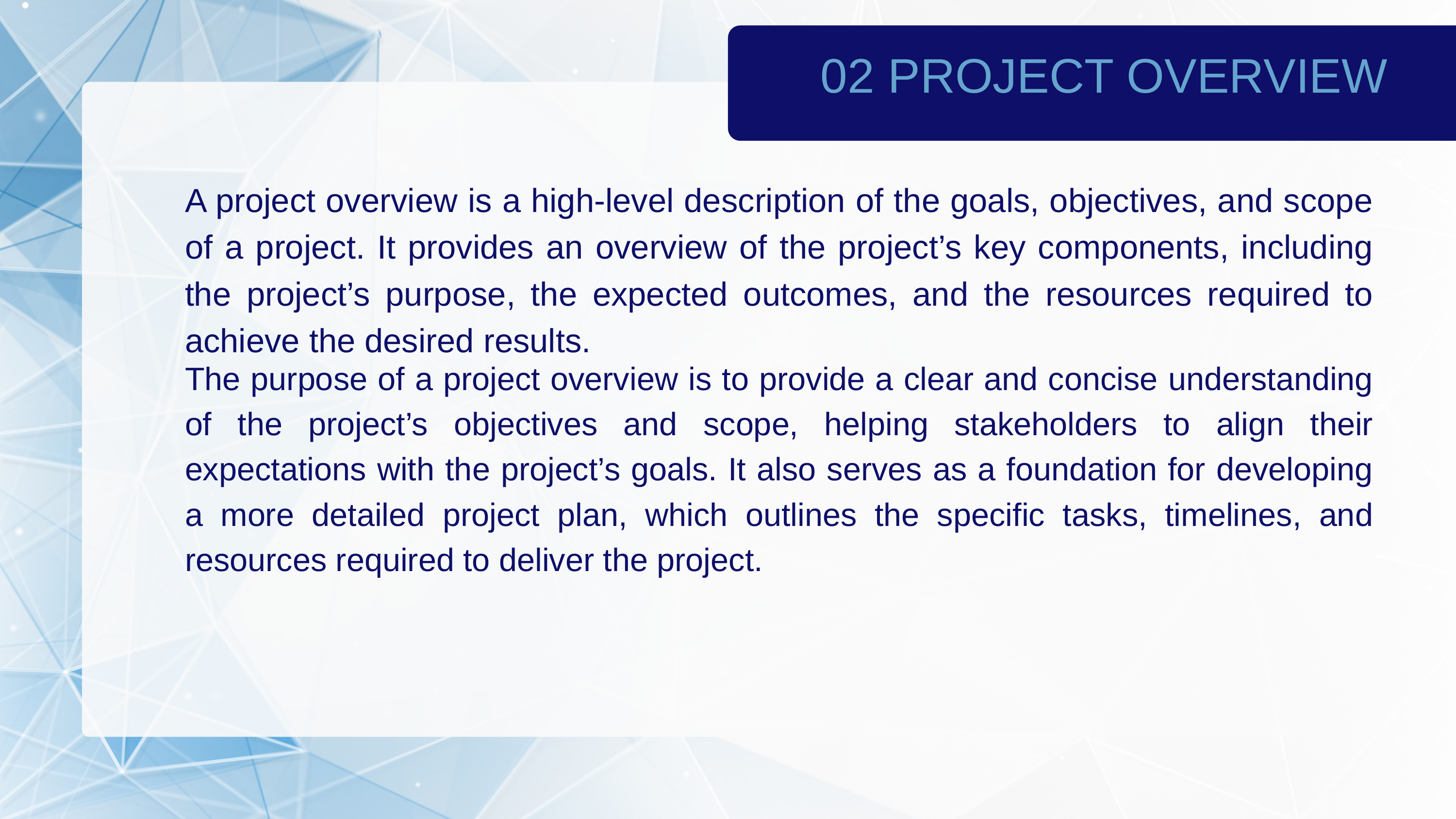

02 PROJECT OVERVIEW

A project overview is a high-level description of the goals, objectives, and scope of a project. It provides an overview of the project’s key components, including the project’s purpose, the expected outcomes, and the resources required to achieve the desired results.
The purpose of a project overview is to provide a clear and concise understanding of the project’s objectives and scope, helping stakeholders to align their expectations with the project’s goals. It also serves as a foundation for developing a more detailed project plan, which outlines the specific tasks, timelines, and resources required to deliver the project.